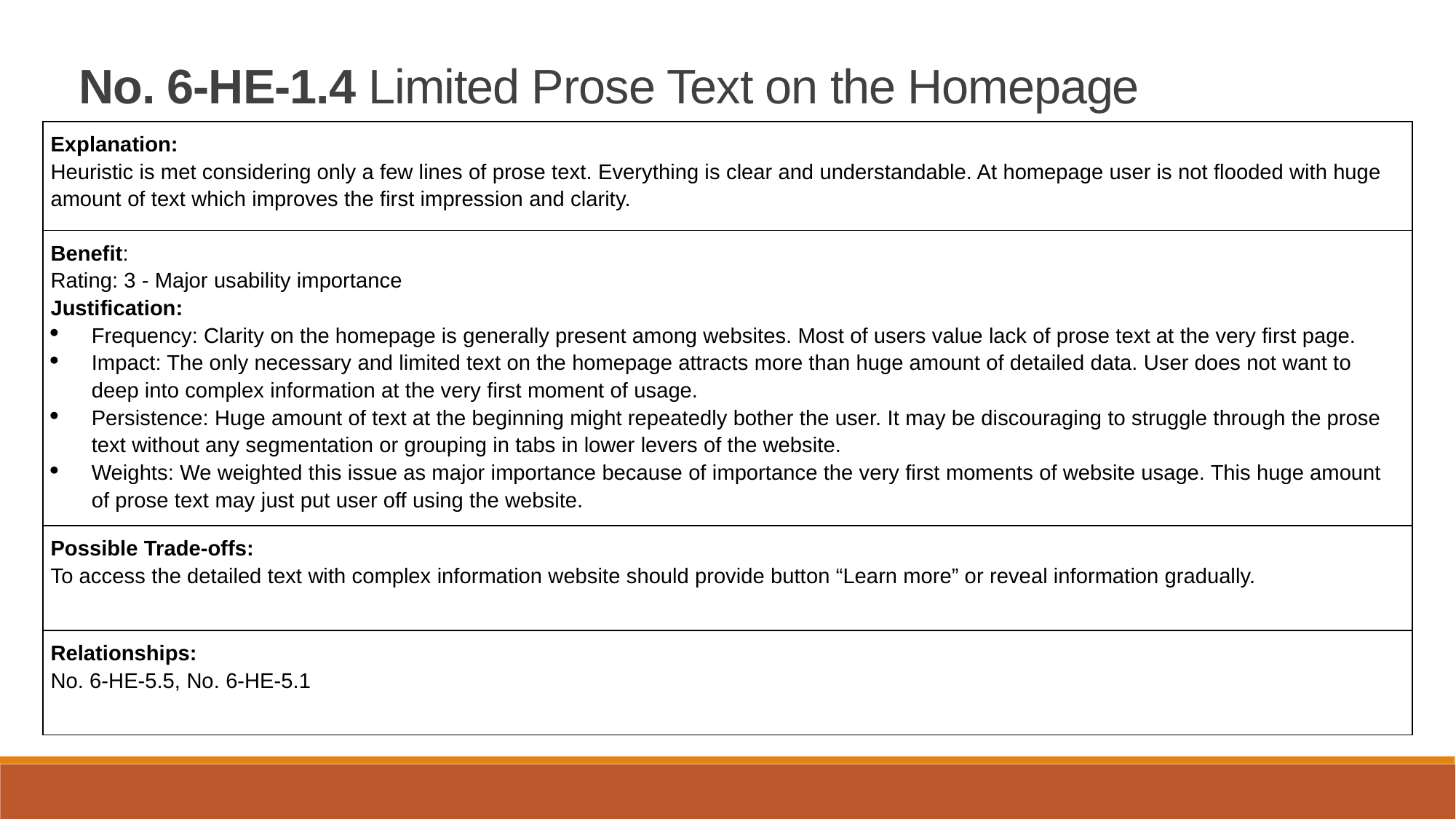

No. 6-HE-1.4 Limited Prose Text on the Homepage
| Explanation: Heuristic is met considering only a few lines of prose text. Everything is clear and understandable. At homepage user is not flooded with huge amount of text which improves the first impression and clarity. |
| --- |
| Benefit: Rating: 3 - Major usability importance Justification: Frequency: Clarity on the homepage is generally present among websites. Most of users value lack of prose text at the very first page. Impact: The only necessary and limited text on the homepage attracts more than huge amount of detailed data. User does not want to deep into complex information at the very first moment of usage. Persistence: Huge amount of text at the beginning might repeatedly bother the user. It may be discouraging to struggle through the prose text without any segmentation or grouping in tabs in lower levers of the website. Weights: We weighted this issue as major importance because of importance the very first moments of website usage. This huge amount of prose text may just put user off using the website. |
| Possible Trade-offs: To access the detailed text with complex information website should provide button “Learn more” or reveal information gradually. |
| Relationships: No. 6-HE-5.5, No. 6-HE-5.1 |